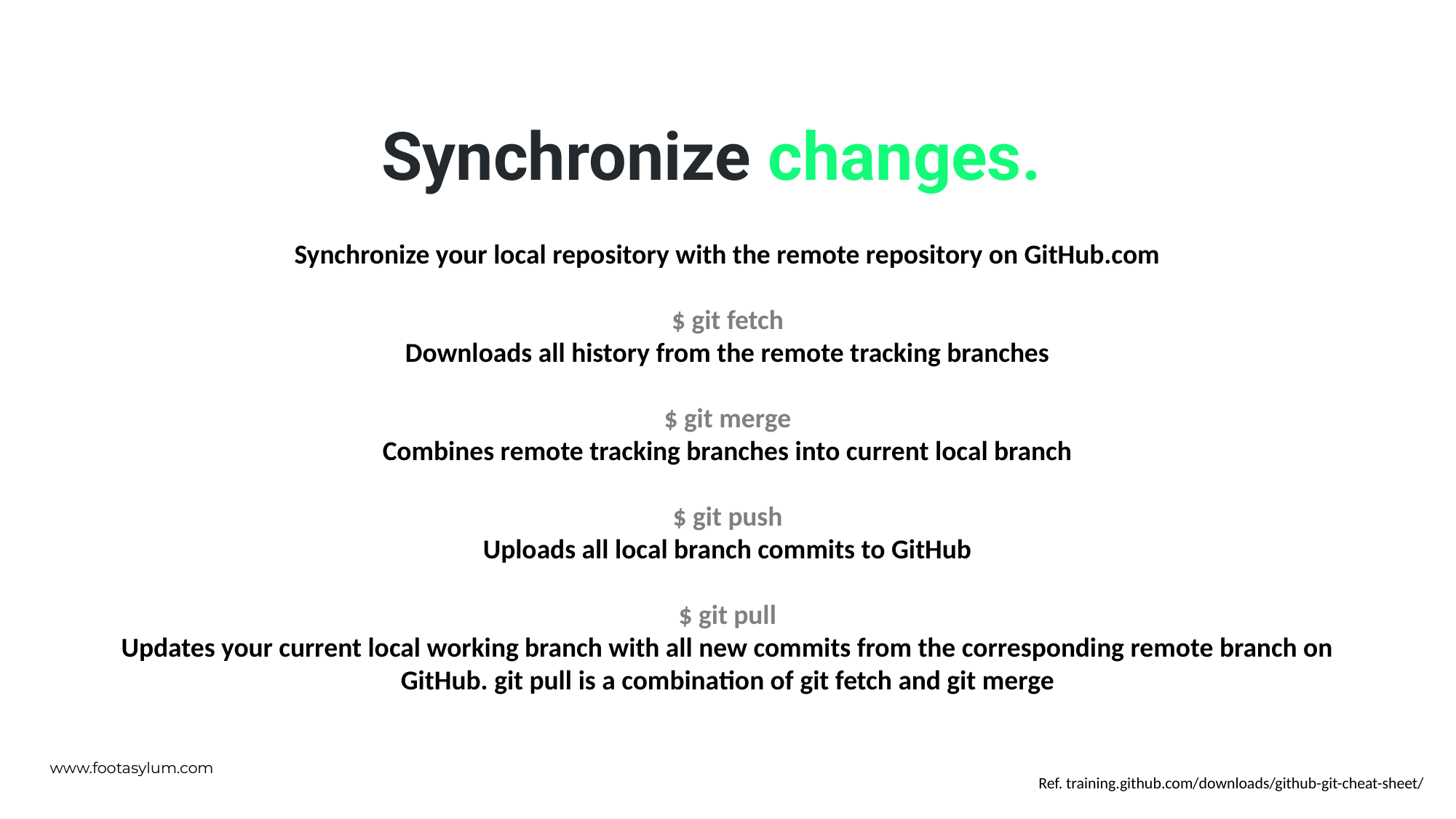

# Synchronize changes.
Synchronize your local repository with the remote repository on GitHub.com

$ git fetch
Downloads all history from the remote tracking branches

$ git merge
Combines remote tracking branches into current local branch

$ git push
Uploads all local branch commits to GitHub

$ git pull
Updates your current local working branch with all new commits from the corresponding remote branch on GitHub. git pull is a combination of git fetch and git merge
www.footasylum.com
Ref. training.github.com/downloads/github-git-cheat-sheet/